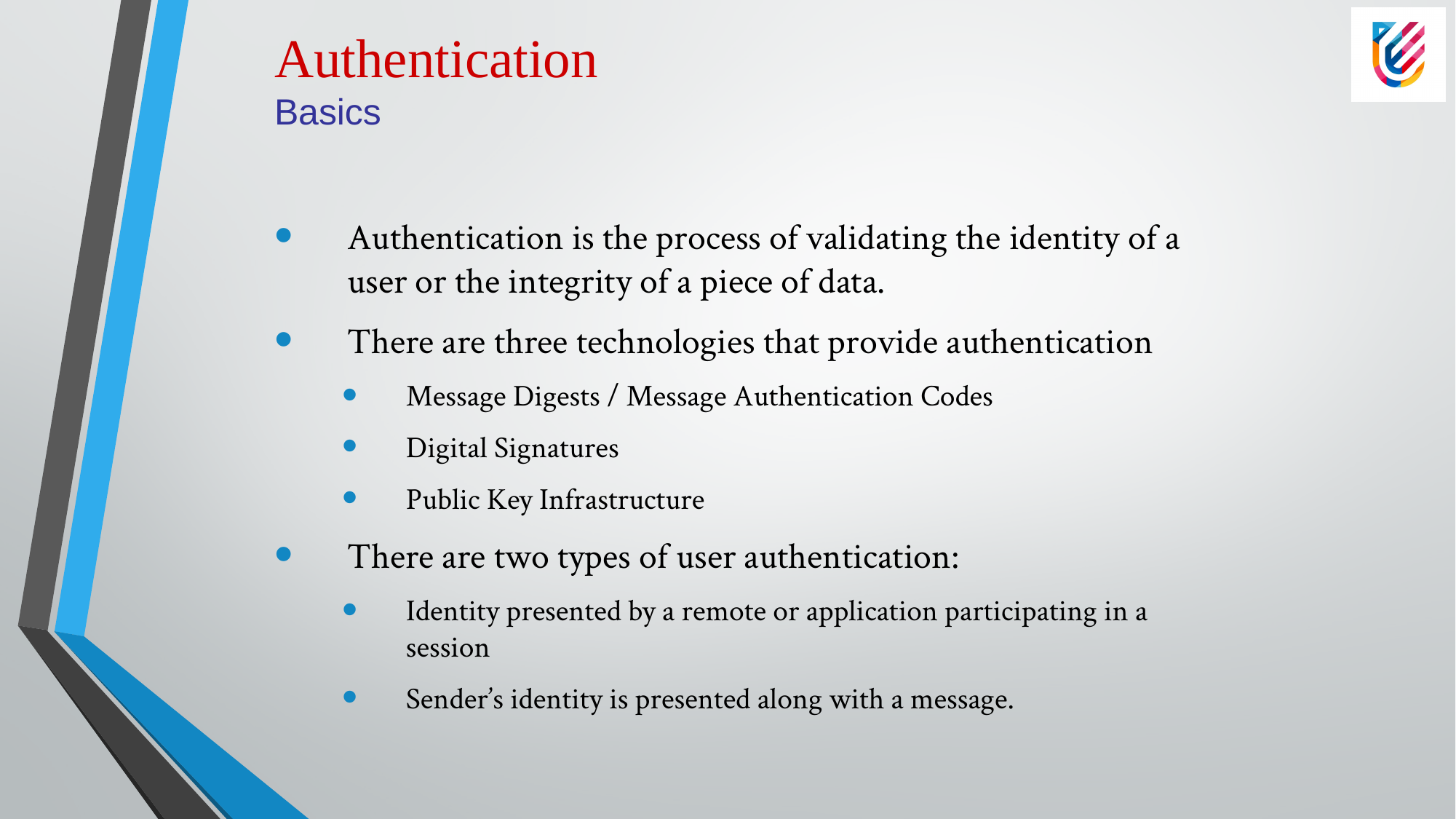

Authentication
Basics
Authentication is the process of validating the identity of a user or the integrity of a piece of data.
There are three technologies that provide authentication
Message Digests / Message Authentication Codes
Digital Signatures
Public Key Infrastructure
There are two types of user authentication:
Identity presented by a remote or application participating in a session
Sender’s identity is presented along with a message.